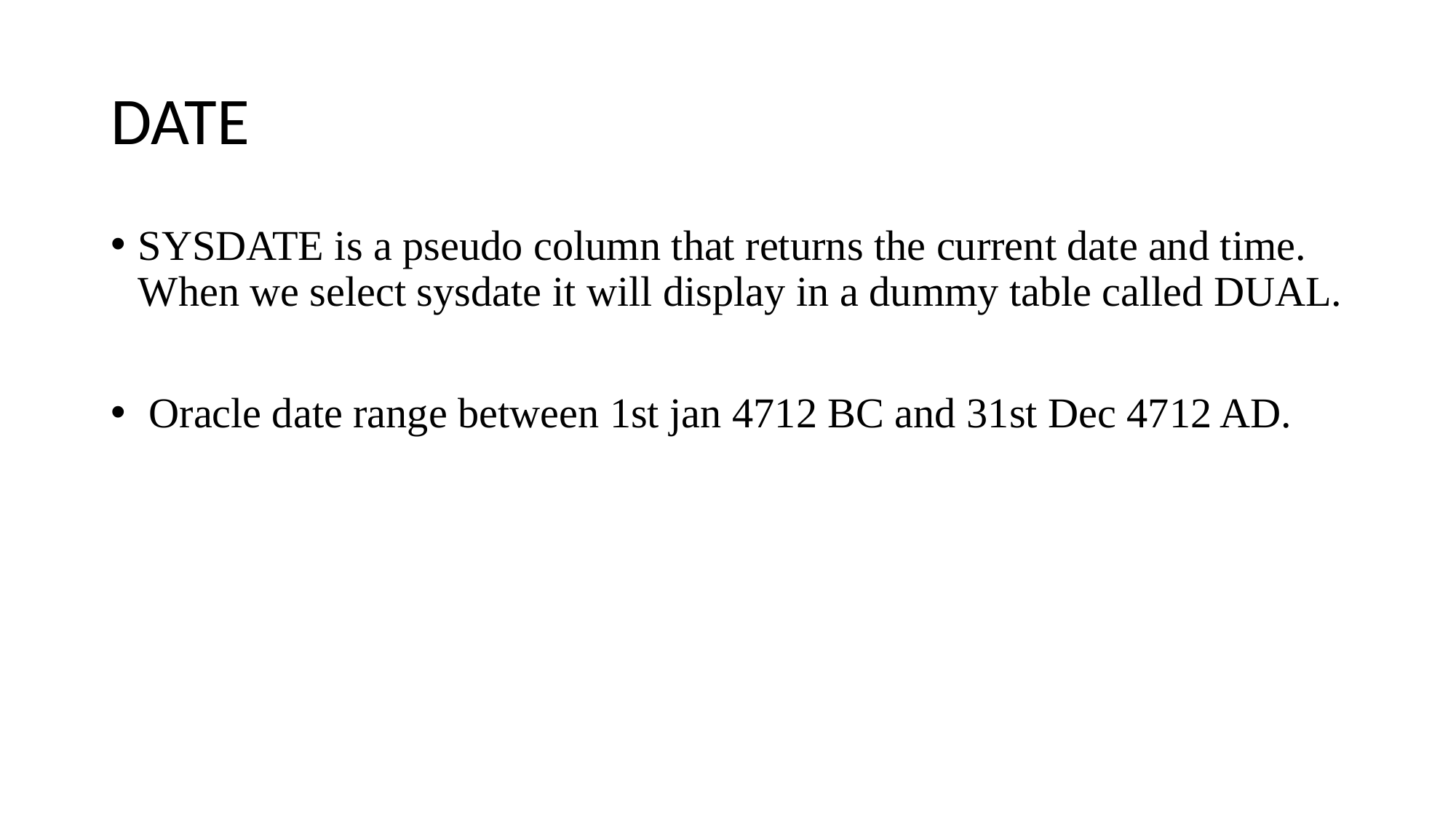

# DATE
SYSDATE is a pseudo column that returns the current date and time. When we select sysdate it will display in a dummy table called DUAL.

 Oracle date range between 1st jan 4712 BC and 31st Dec 4712 AD.